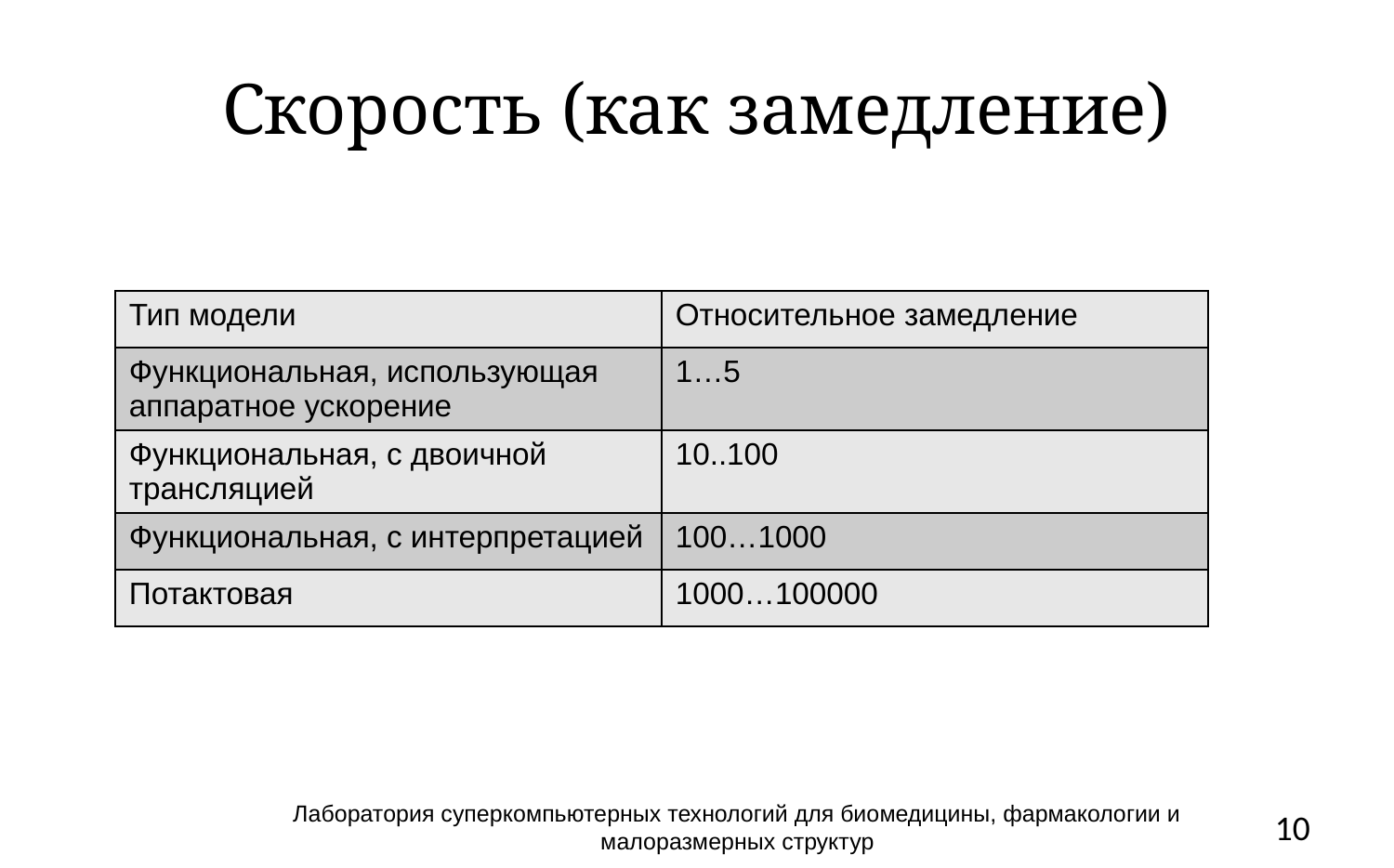

# Скорость (как замедление)
| Тип модели | Относительное замедление |
| --- | --- |
| Функциональная, использующая аппаратное ускорение | 1…5 |
| Функциональная, с двоичной трансляцией | 10..100 |
| Функциональная, с интерпретацией | 100…1000 |
| Потактовая | 1000…100000 |
Лаборатория суперкомпьютерных технологий для биомедицины, фармакологии и малоразмерных структур
10